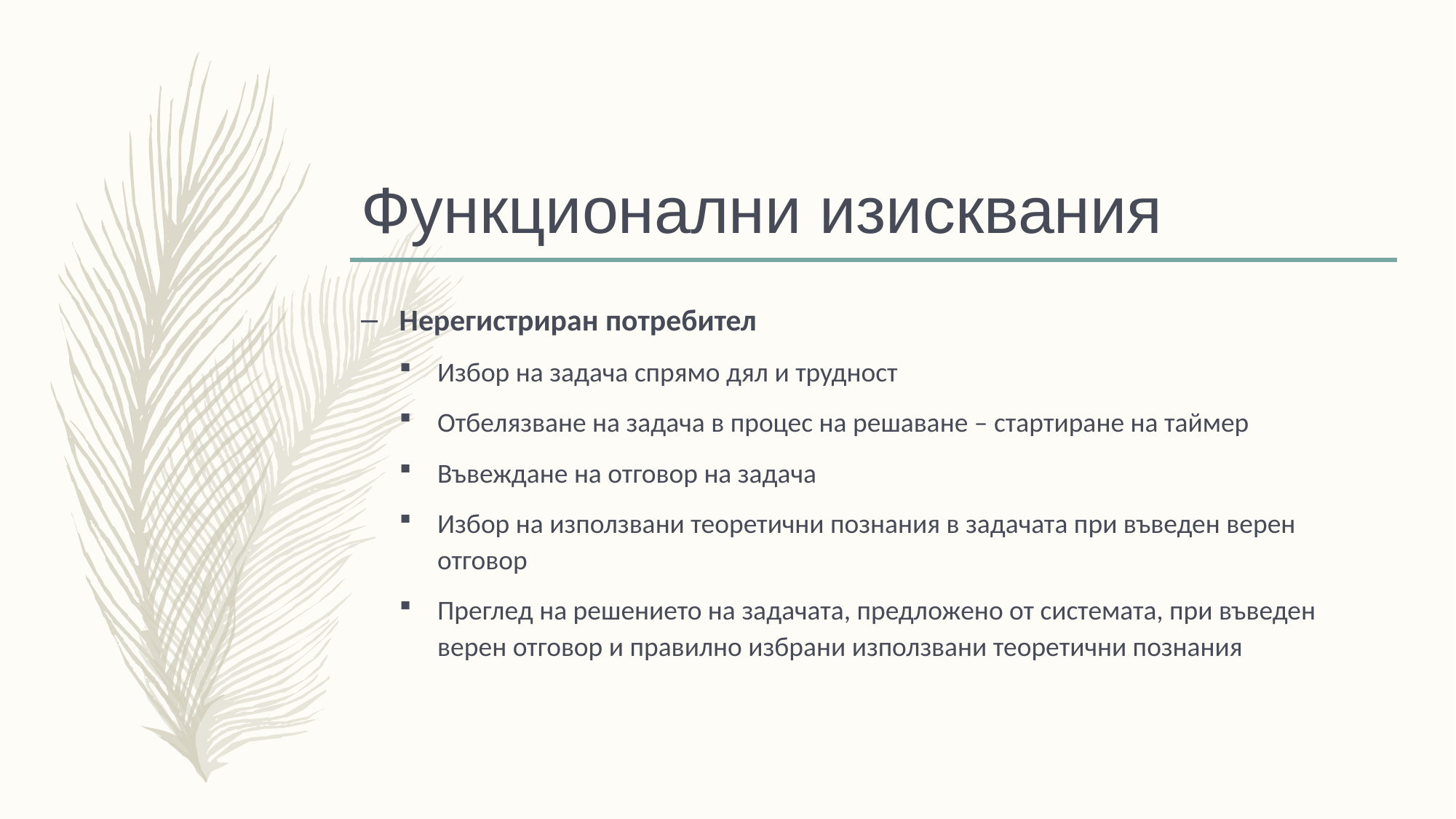

# Функционални изисквания
Нерегистриран потребител
Избор на задача спрямо дял и трудност
Отбелязване на задача в процес на решаване – стартиране на таймер
Въвеждане на отговор на задача
Избор на използвани теоретични познания в задачата при въведен верен отговор
Преглед на решението на задачата, предложено от системата, при въведен верен отговор и правилно избрани използвани теоретични познания